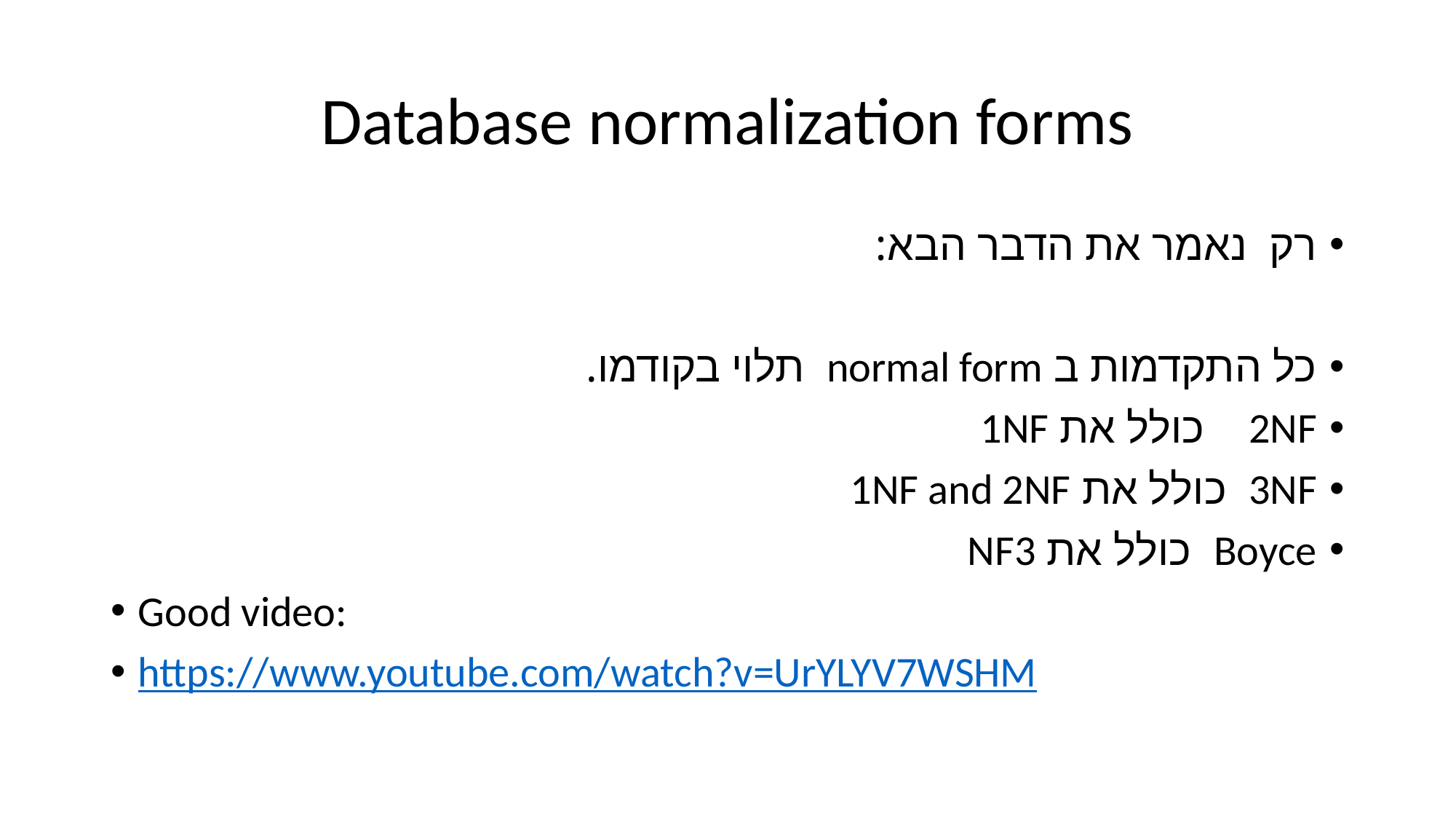

# Database normalization forms
רק  נאמר את הדבר הבא:

כל התקדמות ב normal form  תלוי בקודמו.
2NF    כולל את 1NF
3NF  כולל את 1NF and 2NF
Boyce  כולל את NF3
Good video:
https://www.youtube.com/watch?v=UrYLYV7WSHM